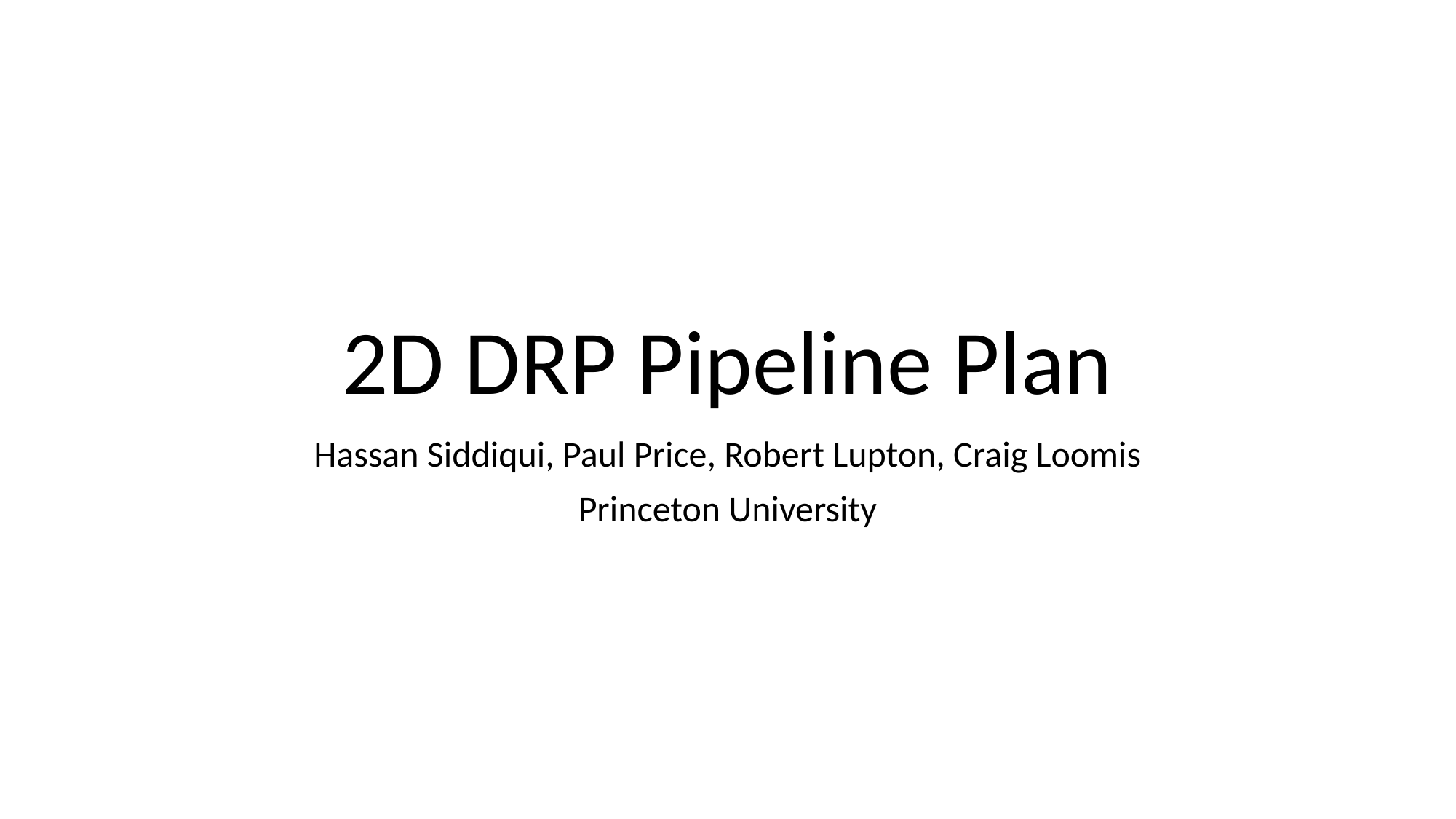

# 2D DRP Pipeline Plan
Hassan Siddiqui, Paul Price, Robert Lupton, Craig Loomis
Princeton University